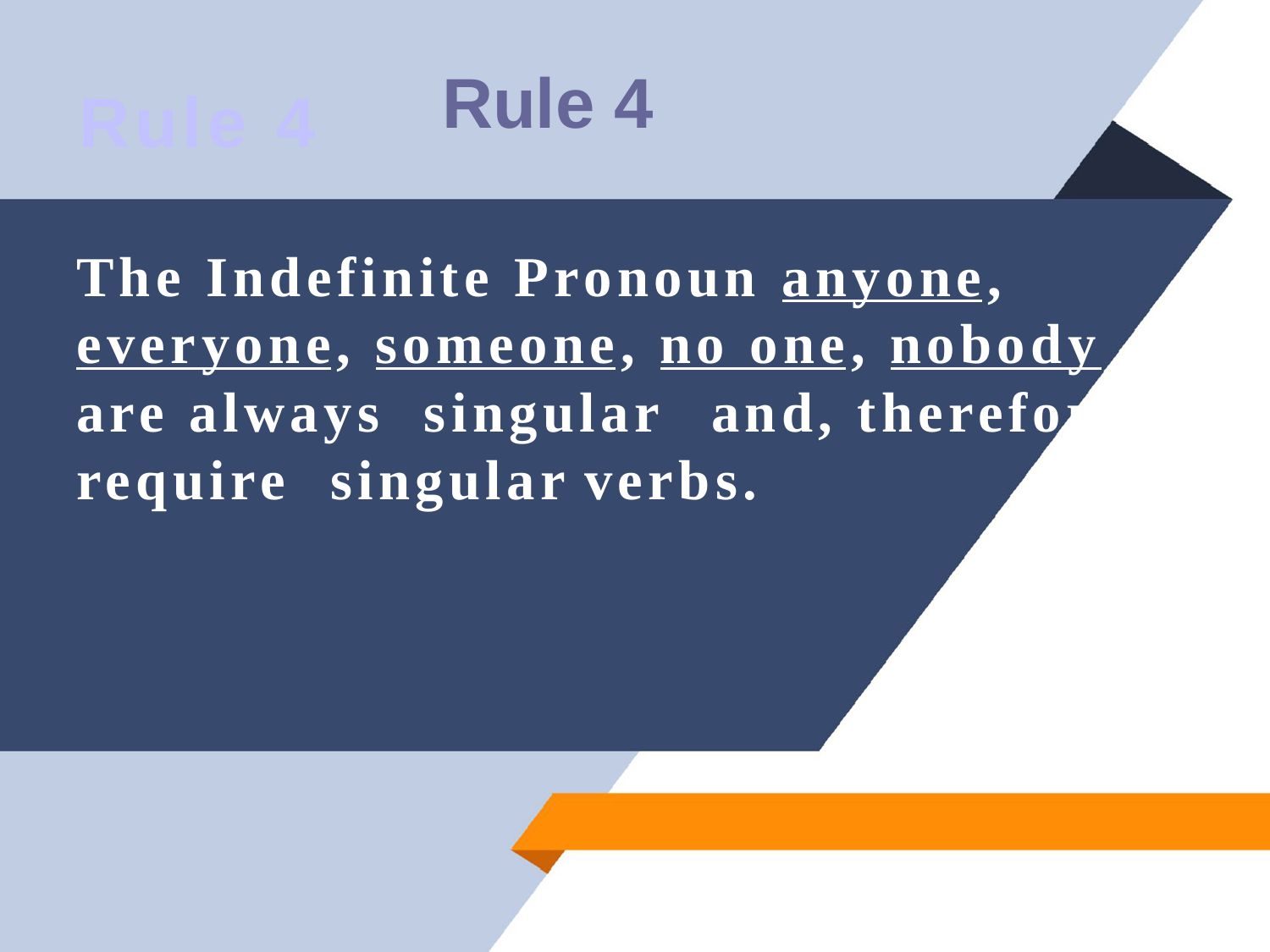

# Rule 4
Rule 4

The Indefinite Pronoun anyone, everyone, someone, no one, nobody are always  singular	and, therefore,  require	singular	verbs.